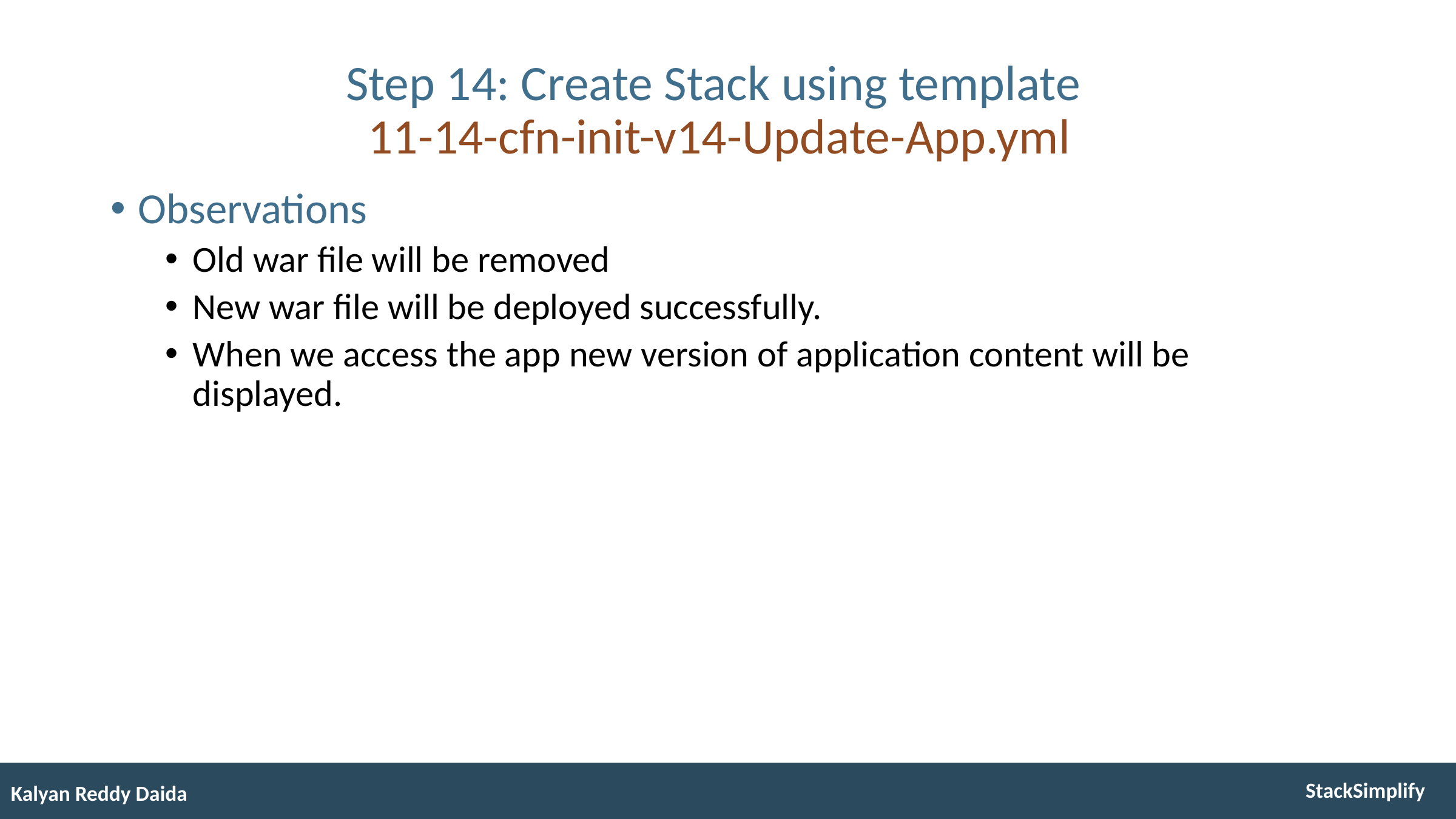

# Step 14: Create Stack using template 11-14-cfn-init-v14-Update-App.yml
Observations
Old war file will be removed
New war file will be deployed successfully.
When we access the app new version of application content will be displayed.

Kalyan Reddy Daida